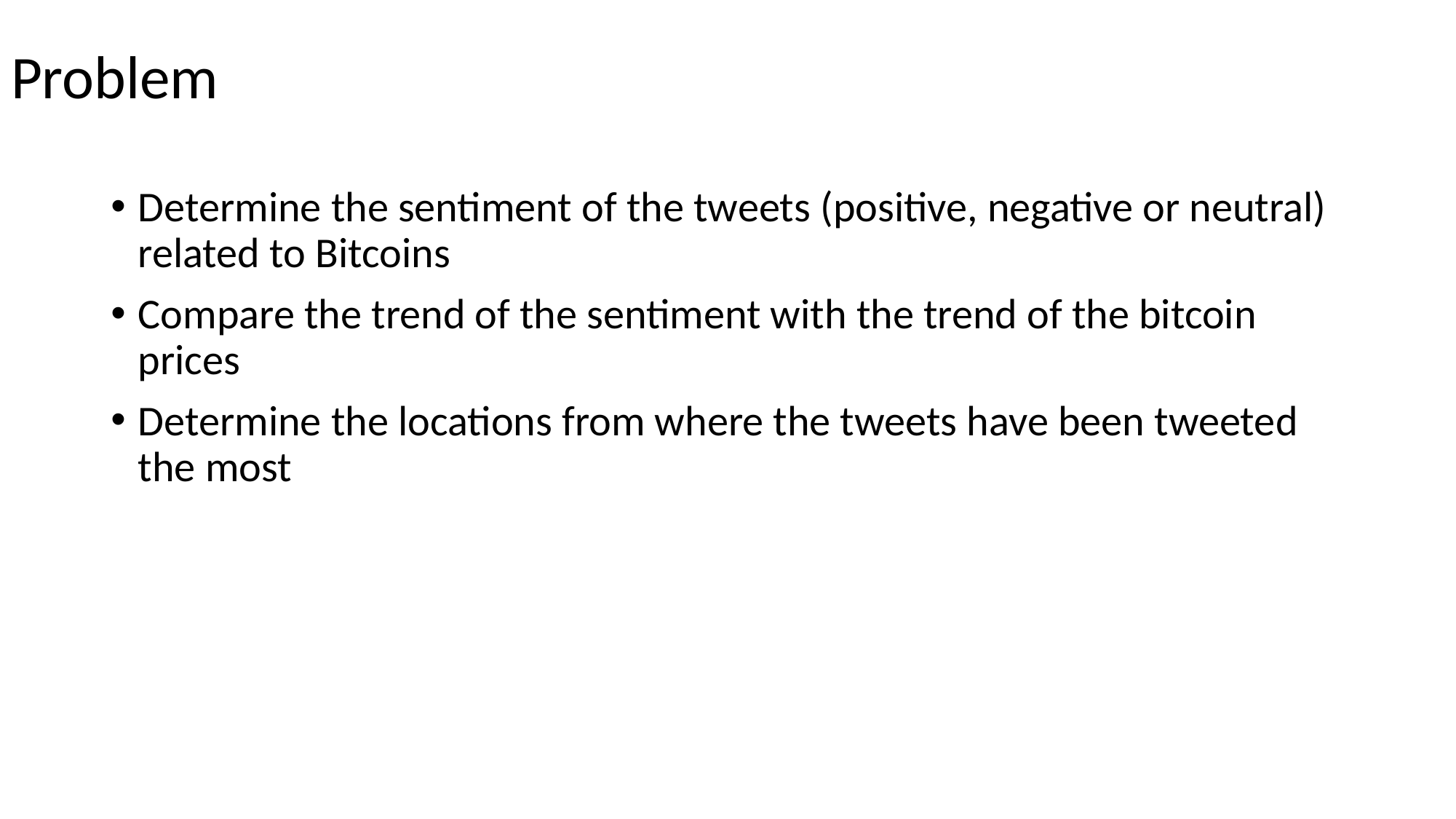

# Problem
Determine the sentiment of the tweets (positive, negative or neutral) related to Bitcoins
Compare the trend of the sentiment with the trend of the bitcoin prices
Determine the locations from where the tweets have been tweeted the most